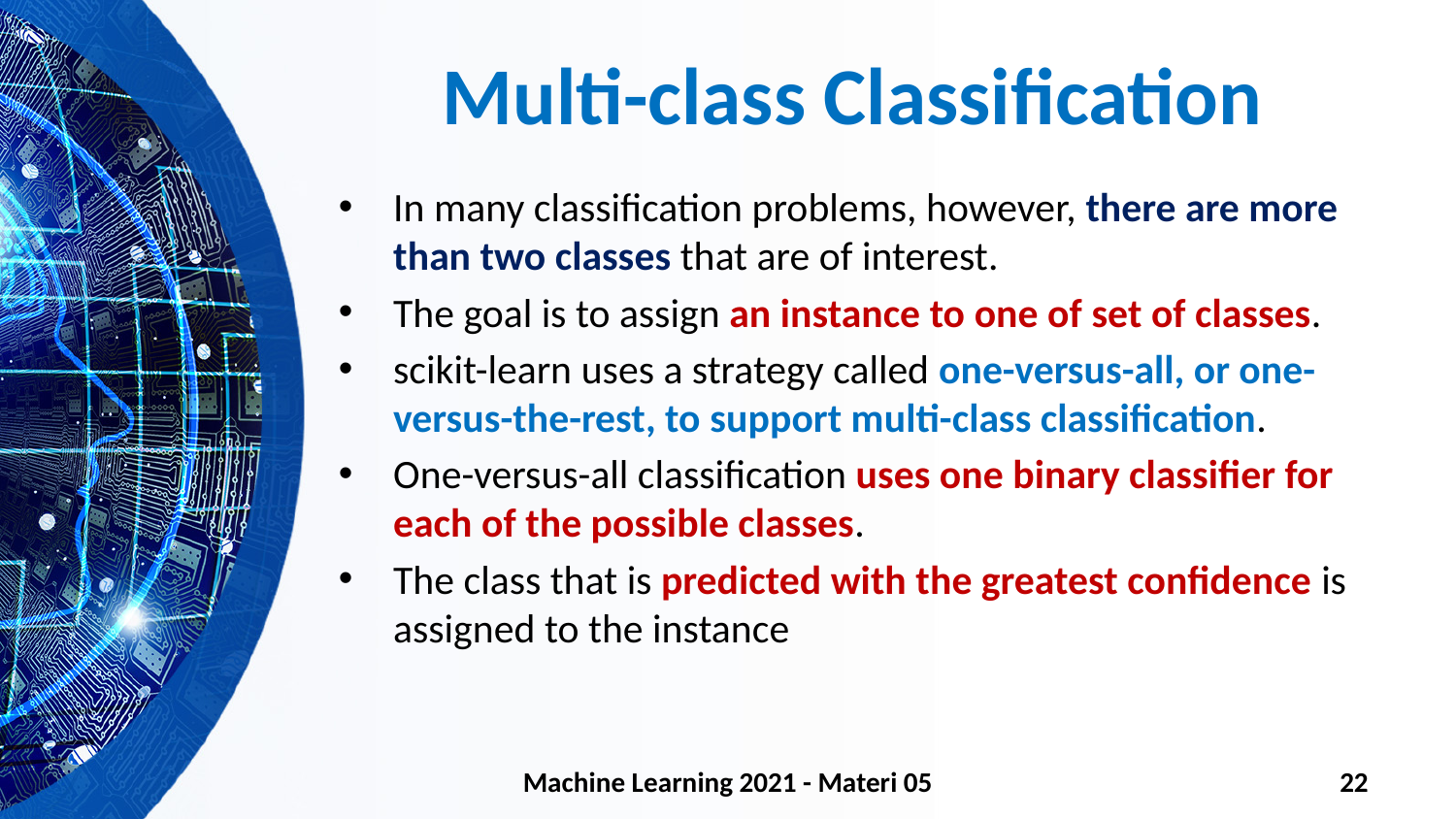

# Multi-class Classification
In many classification problems, however, there are more than two classes that are of interest.
The goal is to assign an instance to one of set of classes.
scikit-learn uses a strategy called one-versus-all, or one-versus-the-rest, to support multi-class classification.
One-versus-all classification uses one binary classifier for each of the possible classes.
The class that is predicted with the greatest confidence is assigned to the instance
Machine Learning 2021 - Materi 05
22